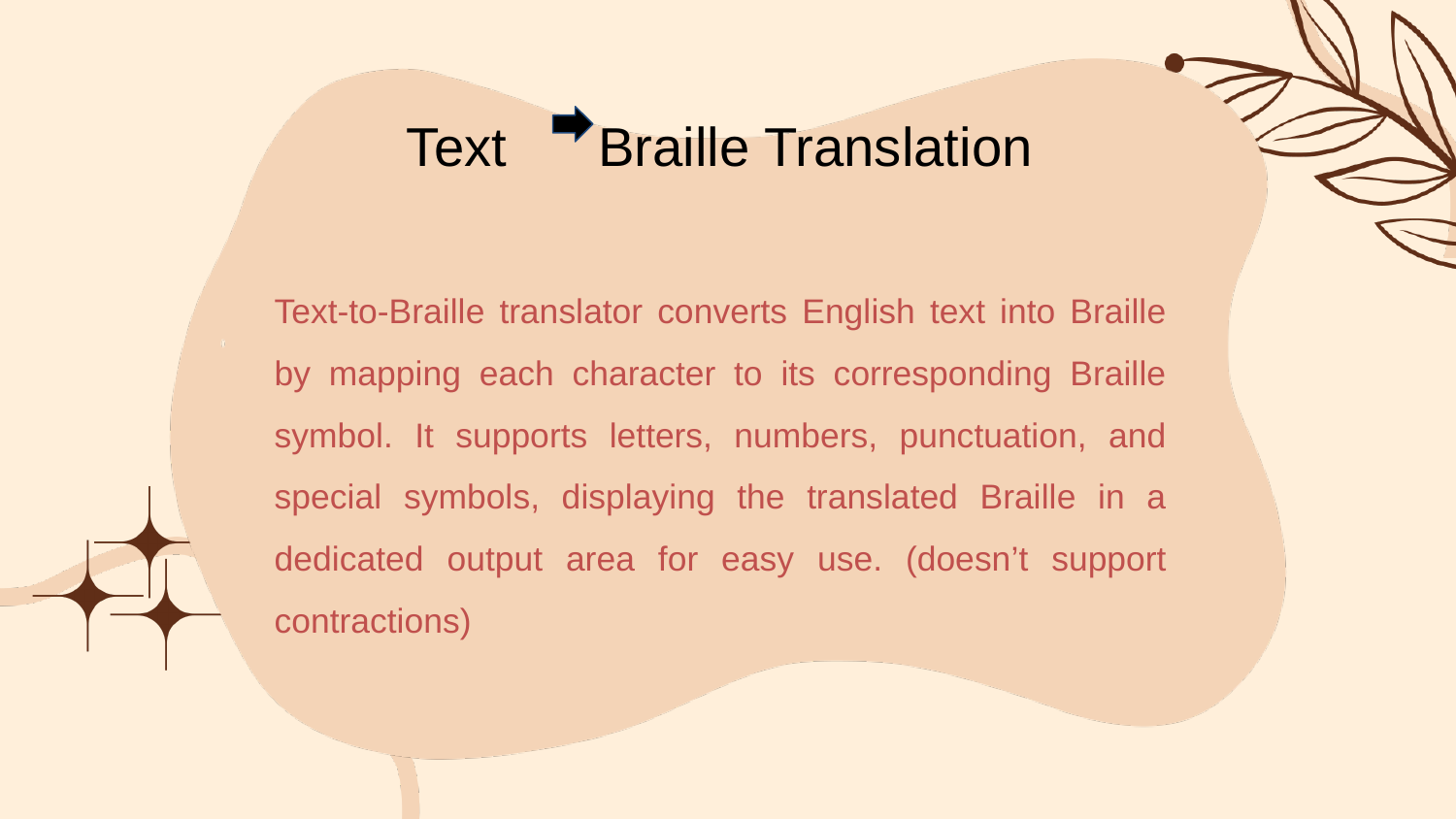

Text      Braille Translation

Text-to-Braille translator converts English text into Braille by mapping each character to its corresponding Braille symbol. It supports letters, numbers, punctuation, and special symbols, displaying the translated Braille in a dedicated output area for easy use. (doesn’t support contractions)